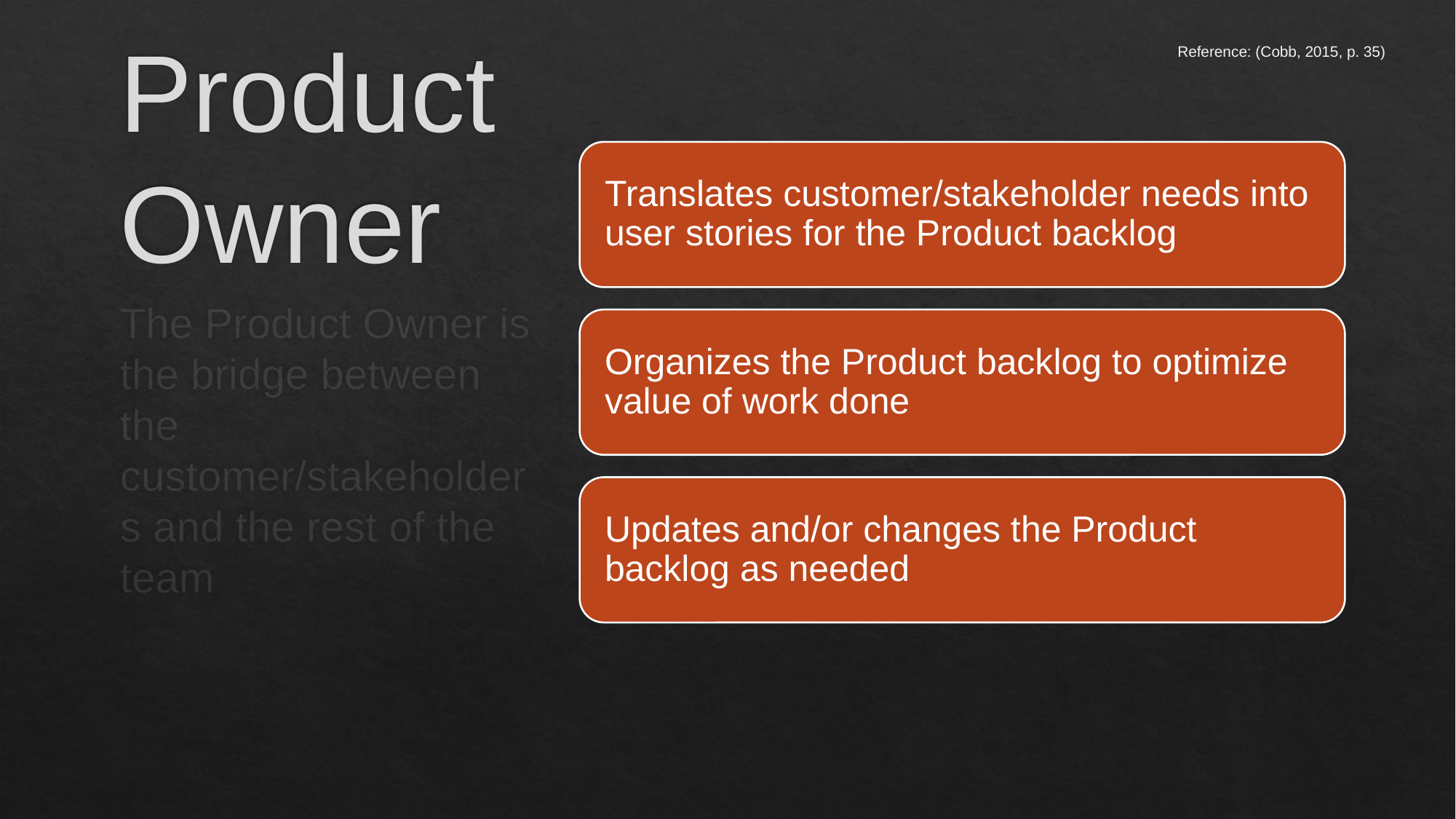

Reference: (Cobb, 2015, p. 35)
# Product Owner
Translates customer/stakeholder needs into user stories for the Product backlog
Organizes the Product backlog to optimize value of work done
Updates and/or changes the Product backlog as needed
The Product Owner is the bridge between the customer/stakeholders and the rest of the team